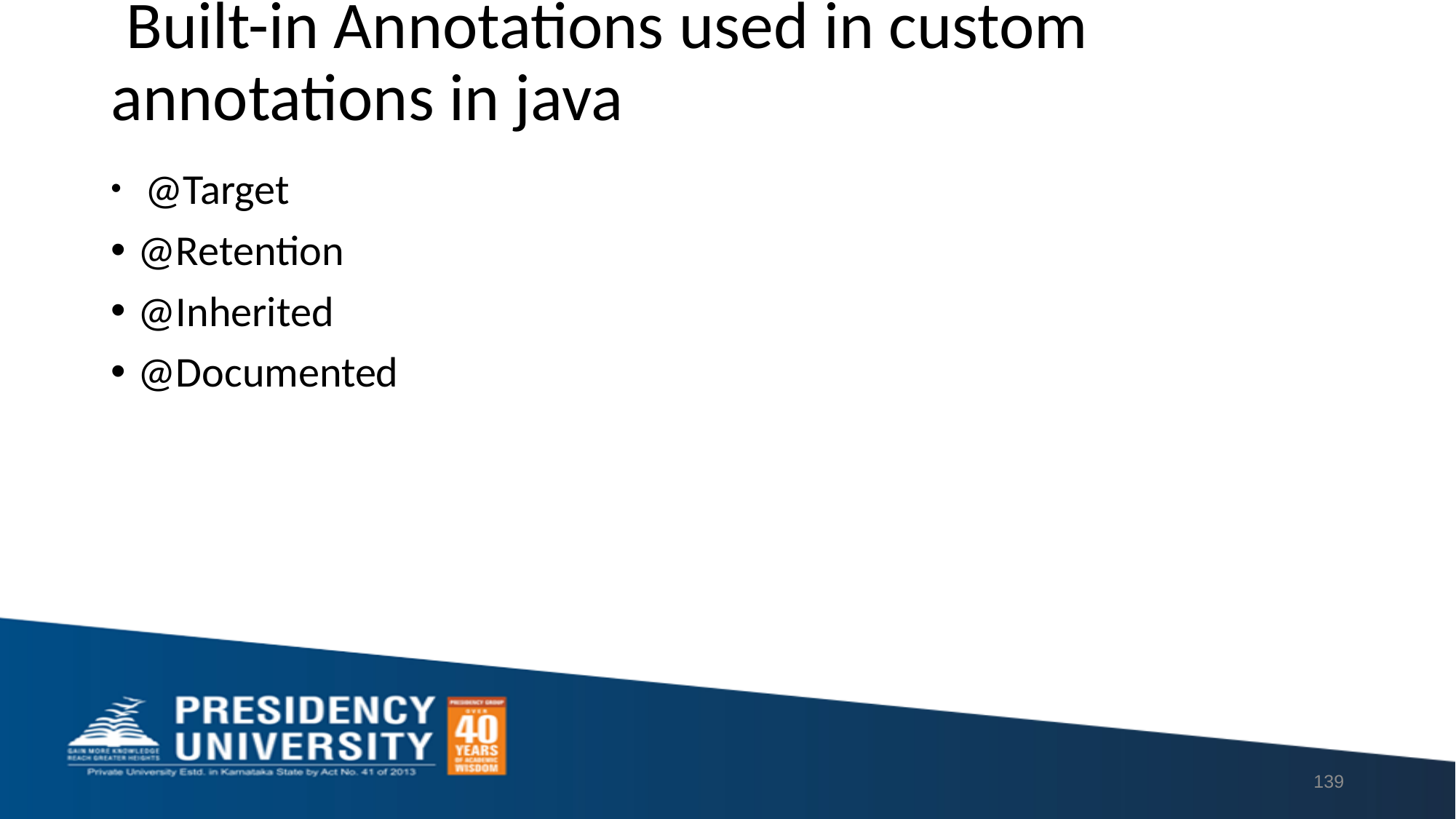

# Built-in Annotations used in custom annotations in java
 @Target
@Retention
@Inherited
@Documented

139